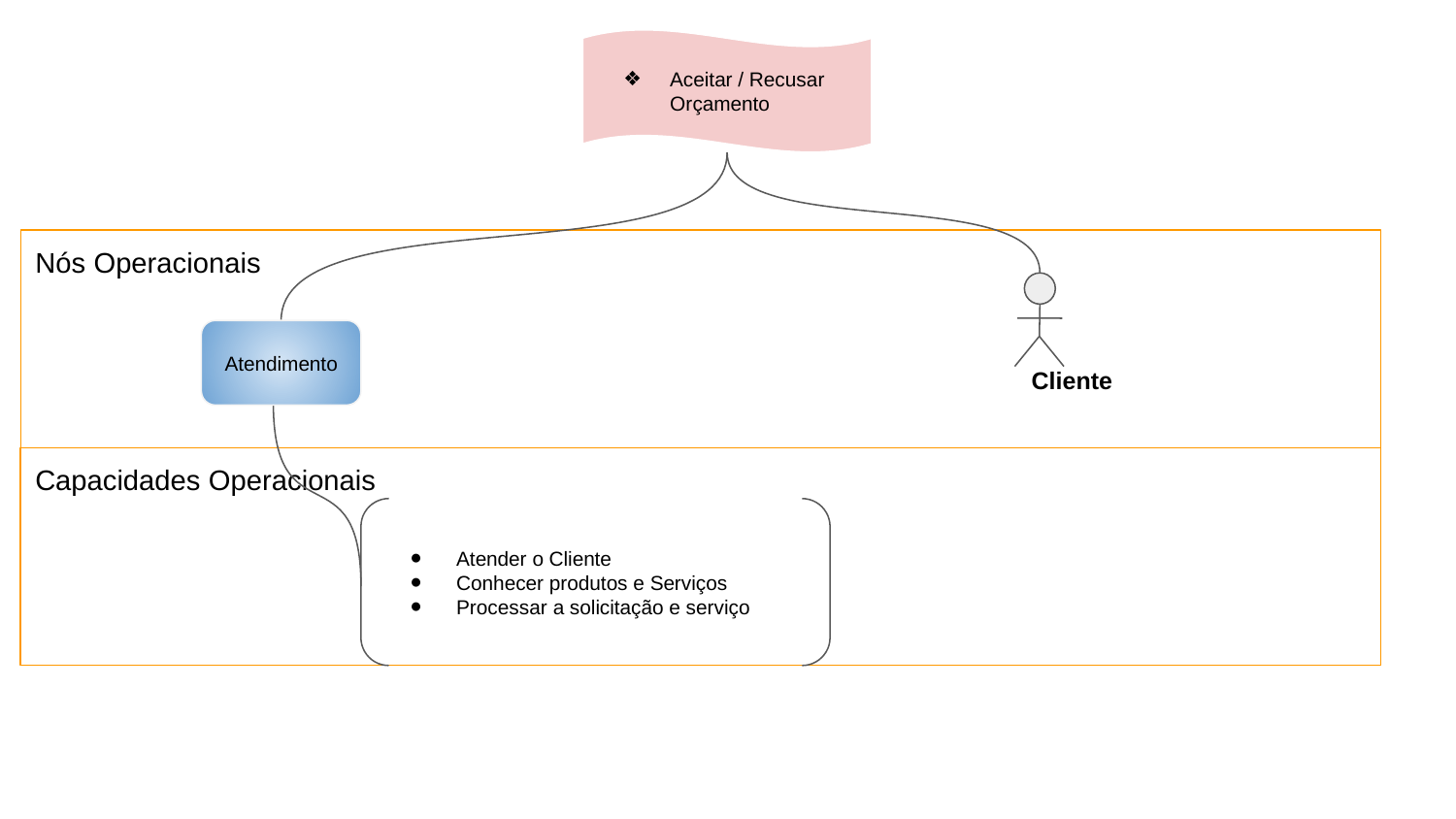

Aceitar / Recusar Orçamento
Nós Operacionais

Cliente
Atendimento
Capacidades Operacionais
Atender o Cliente
Conhecer produtos e Serviços
Processar a solicitação e serviço